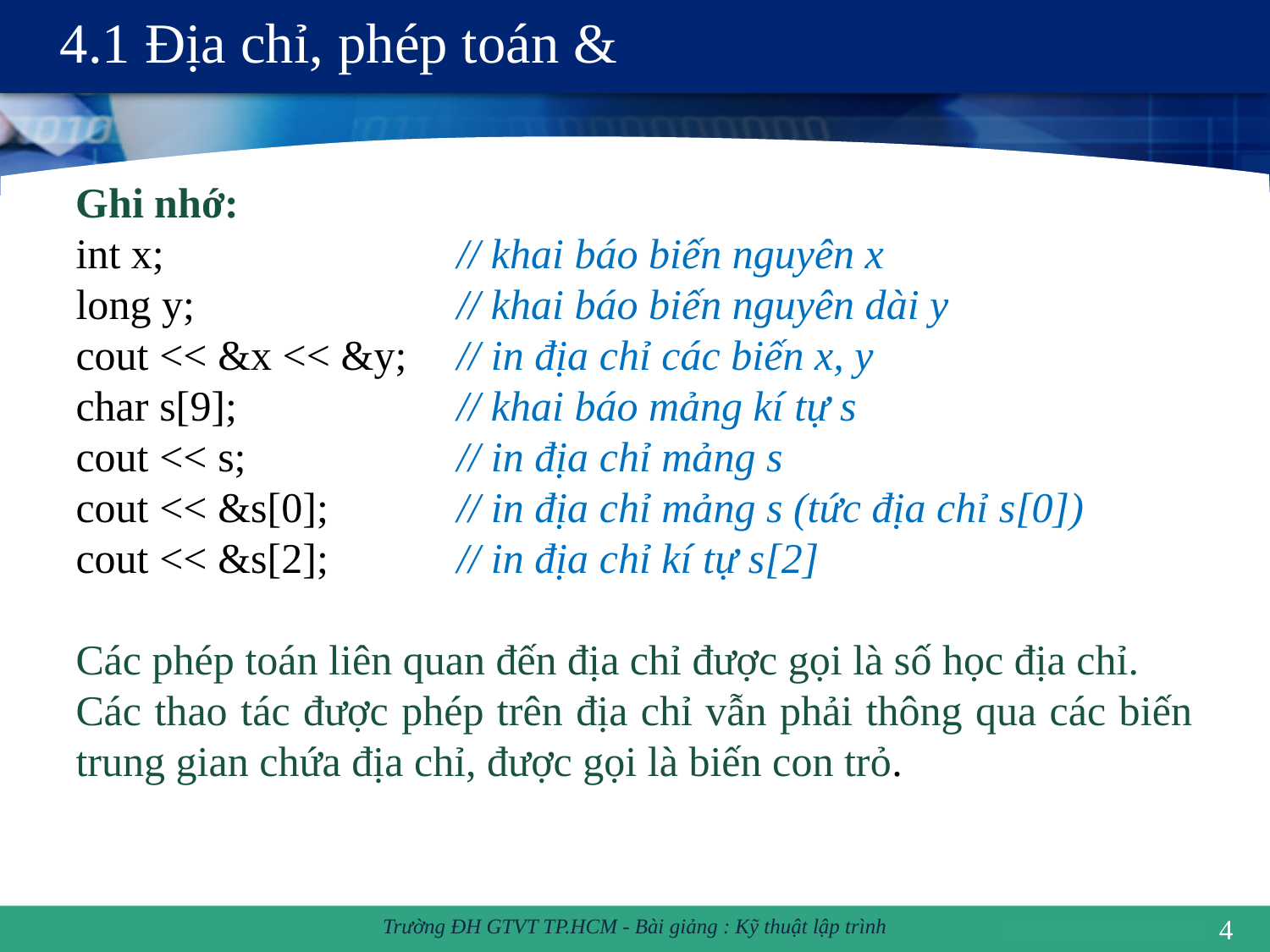

# 4.1 Địa chỉ, phép toán &

Ghi nhớ:
int x;			// khai báo biến nguyên x
long y;			// khai báo biến nguyên dài y
cout << &x << &y; 	// in địa chỉ các biến x, y
char s[9];		// khai báo mảng kí tự s
cout << s;		// in địa chỉ mảng s
cout << &s[0];		// in địa chỉ mảng s (tức địa chỉ s[0])
cout << &s[2];		// in địa chỉ kí tự s[2]

Các phép toán liên quan đến địa chỉ được gọi là số học địa chỉ.
Các thao tác được phép trên địa chỉ vẫn phải thông qua các biến trung gian chứa địa chỉ, được gọi là biến con trỏ.
4
Trường ĐH GTVT TP.HCM - Bài giảng : Kỹ thuật lập trình